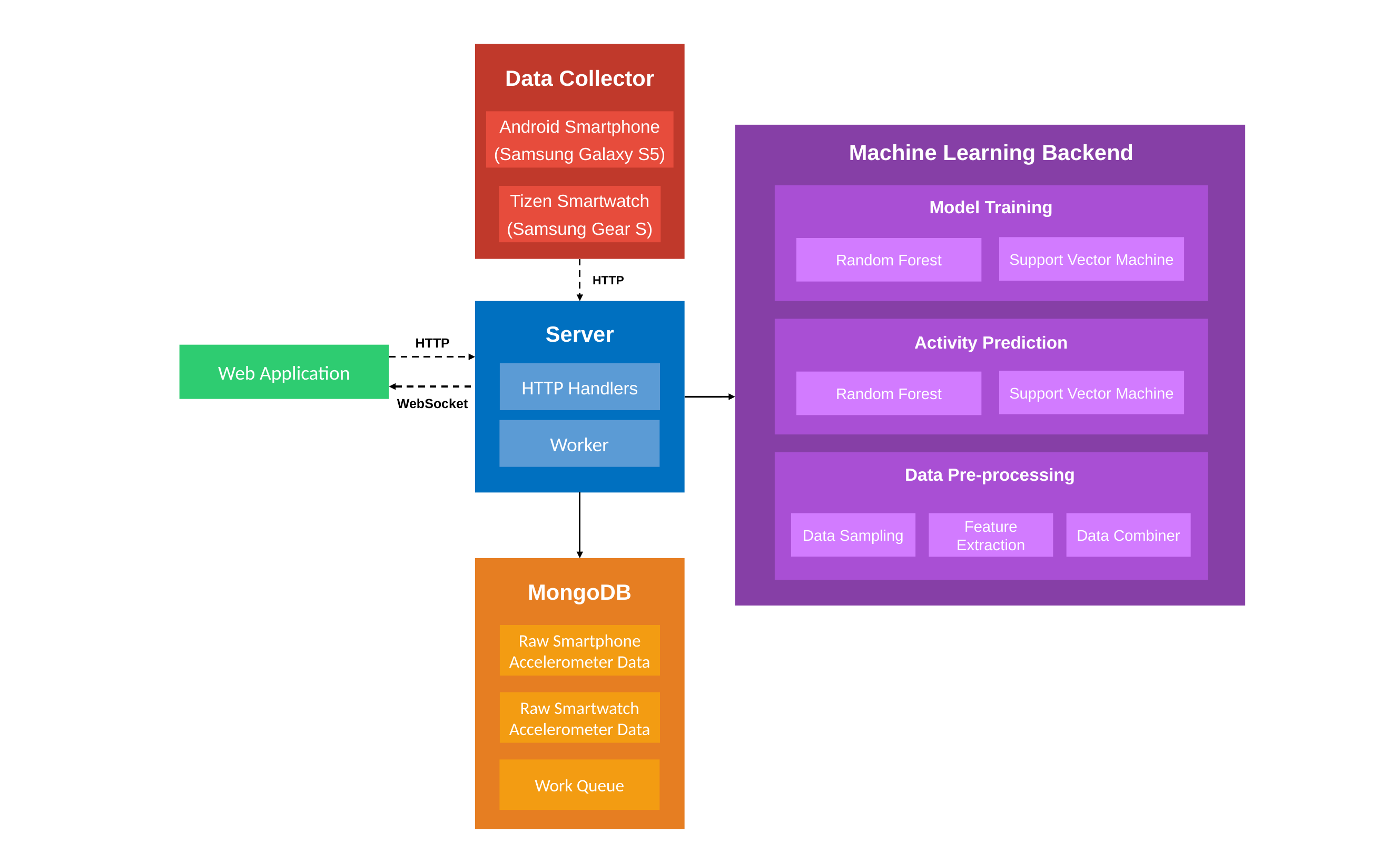

Data Collector
Android Smartphone
(Samsung Galaxy S5)
Tizen Smartwatch
(Samsung Gear S)

Machine Learning Backend

Model Training
Support Vector Machine
Random Forest
HTTP

Server
HTTP Handlers

Activity Prediction
HTTP
Web Application
Support Vector Machine
Random Forest
WebSocket
Worker

Data Pre-processing
Data Sampling
Feature Extraction
Data Combiner

MongoDB
Raw Smartphone Accelerometer Data
Raw Smartwatch Accelerometer Data
Work Queue